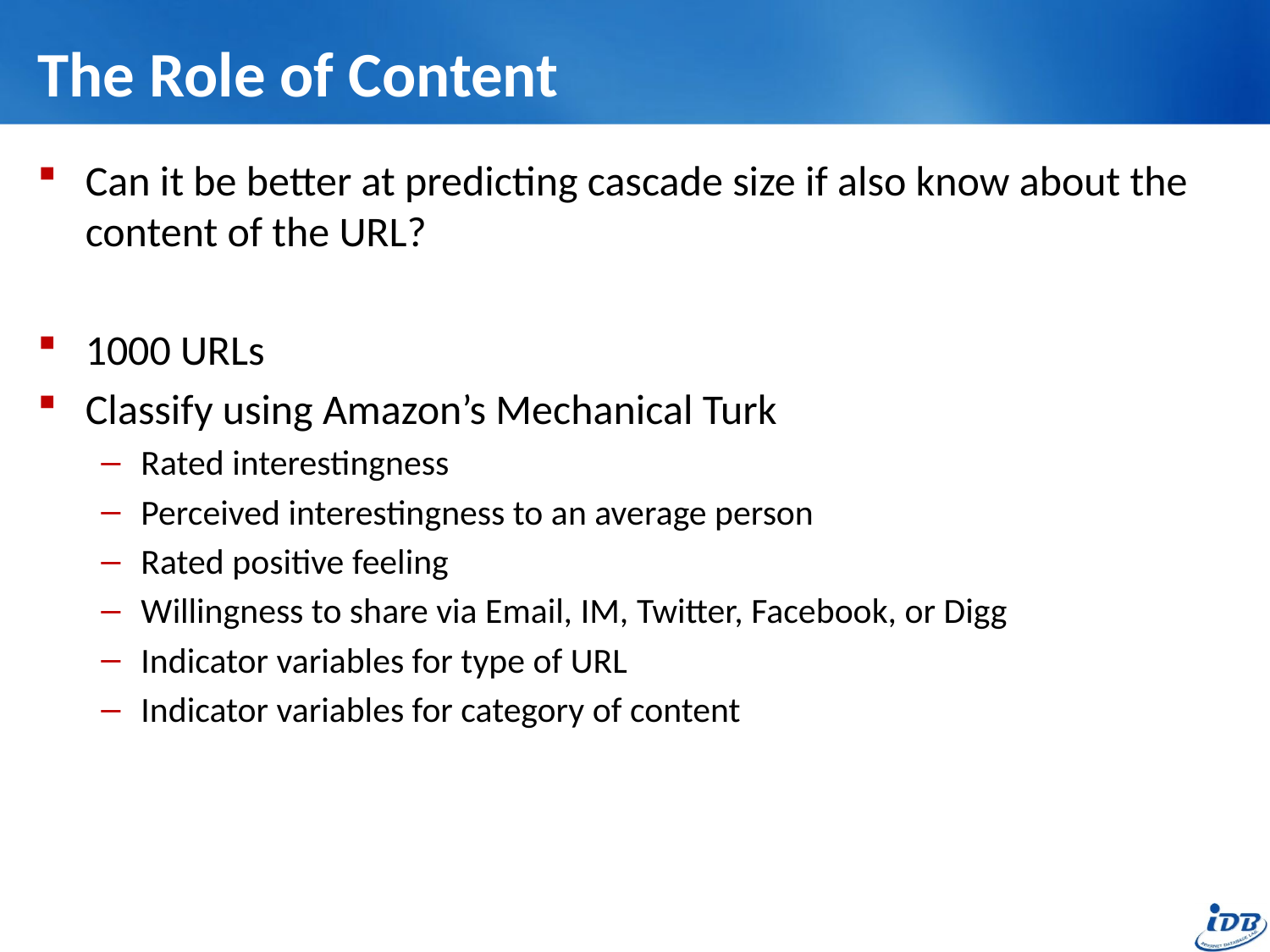

# The Role of Content
Can it be better at predicting cascade size if also know about the content of the URL?

1000 URLs
Classify using Amazon’s Mechanical Turk
Rated interestingness
Perceived interestingness to an average person
Rated positive feeling
Willingness to share via Email, IM, Twitter, Facebook, or Digg
Indicator variables for type of URL
Indicator variables for category of content